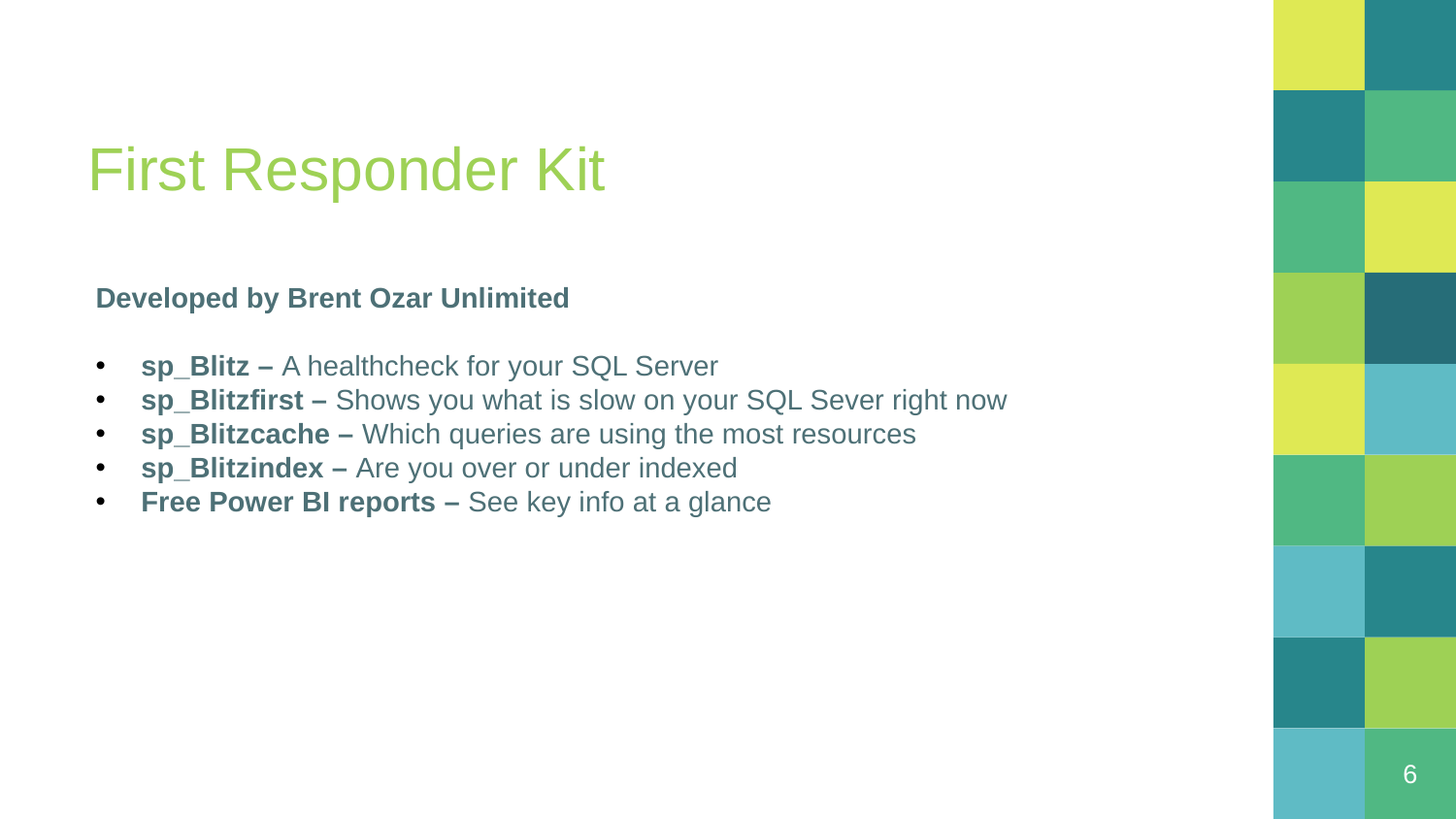

# First Responder Kit
Developed by Brent Ozar Unlimited

sp_Blitz – A healthcheck for your SQL Server
sp_Blitzfirst – Shows you what is slow on your SQL Sever right now
sp_Blitzcache – Which queries are using the most resources
sp_Blitzindex – Are you over or under indexed
Free Power BI reports – See key info at a glance
6